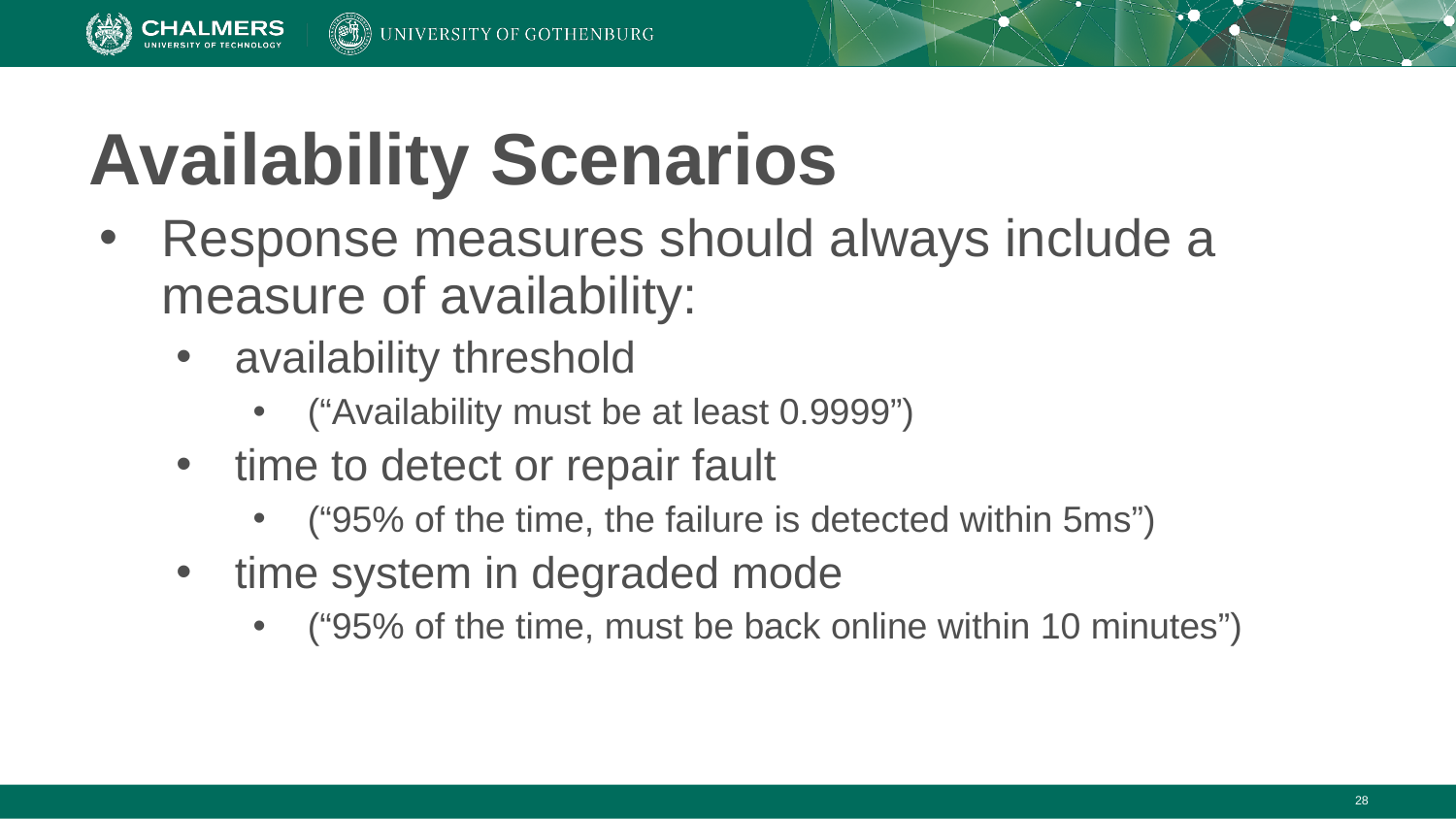

# Availability Scenarios
Response measures should always include a measure of availability:
availability threshold
(“Availability must be at least 0.9999”)
time to detect or repair fault
(“95% of the time, the failure is detected within 5ms”)
time system in degraded mode
(“95% of the time, must be back online within 10 minutes”)
28